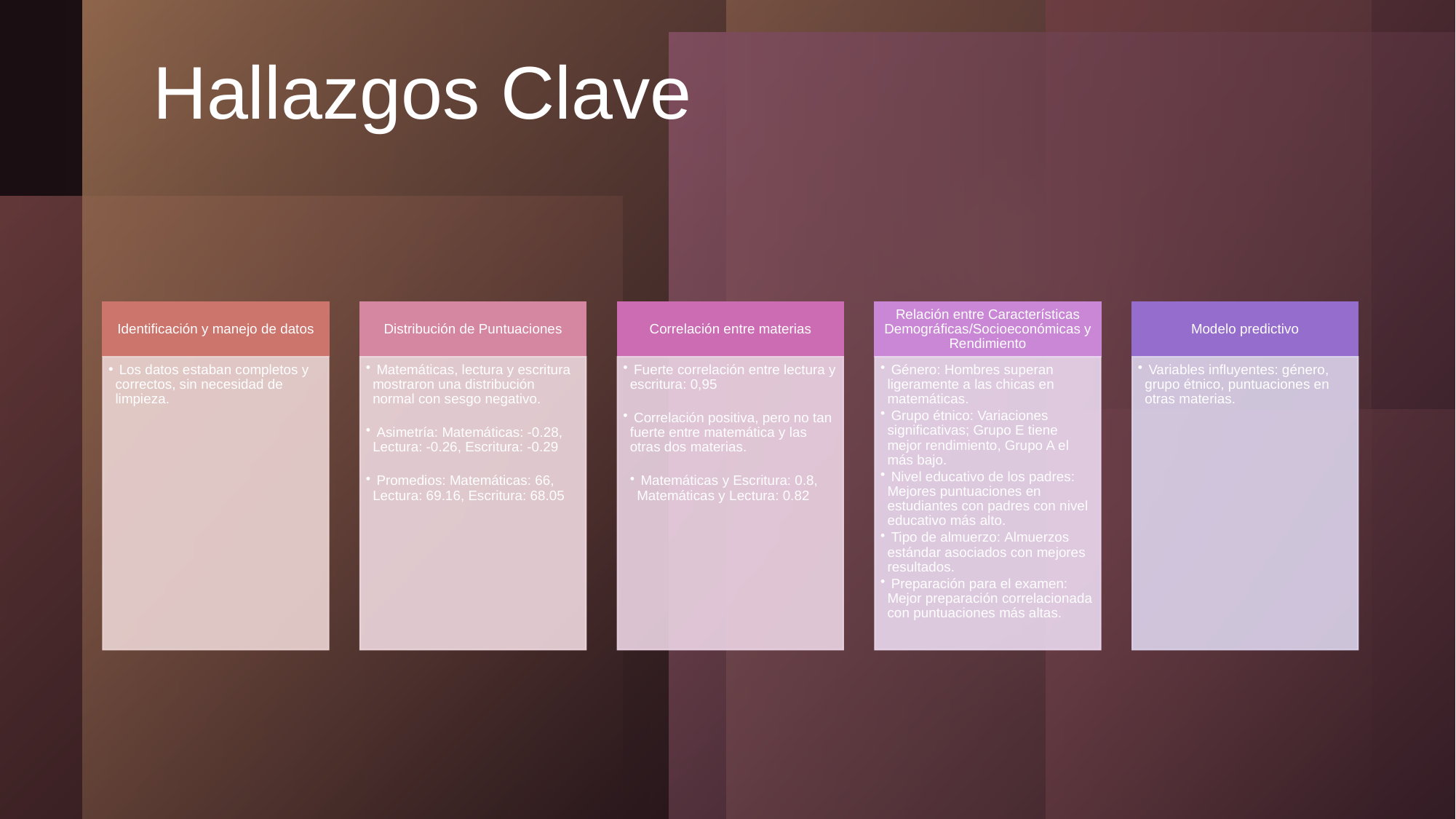

# Hallazgos Clave
Identificación y manejo de datos
 Los datos estaban completos y correctos, sin necesidad de limpieza.
Distribución de Puntuaciones
 Matemáticas, lectura y escritura mostraron una distribución normal con sesgo negativo.

 Asimetría: Matemáticas: -0.28, Lectura: -0.26, Escritura: -0.29

 Promedios: Matemáticas: 66, Lectura: 69.16, Escritura: 68.05
Correlación entre materias
 Fuerte correlación entre lectura y escritura: 0,95

 Correlación positiva, pero no tan fuerte entre matemática y las otras dos materias.

 Matemáticas y Escritura: 0.8, Matemáticas y Lectura: 0.82
Relación entre Características Demográficas/Socioeconómicas y Rendimiento
 Género: Hombres superan ligeramente a las chicas en matemáticas.
 Grupo étnico: Variaciones significativas; Grupo E tiene mejor rendimiento, Grupo A el más bajo.
 Nivel educativo de los padres: Mejores puntuaciones en estudiantes con padres con nivel educativo más alto.
 Tipo de almuerzo: Almuerzos estándar asociados con mejores resultados.
 Preparación para el examen: Mejor preparación correlacionada con puntuaciones más altas.
Modelo predictivo
 Variables influyentes: género, grupo étnico, puntuaciones en otras materias.